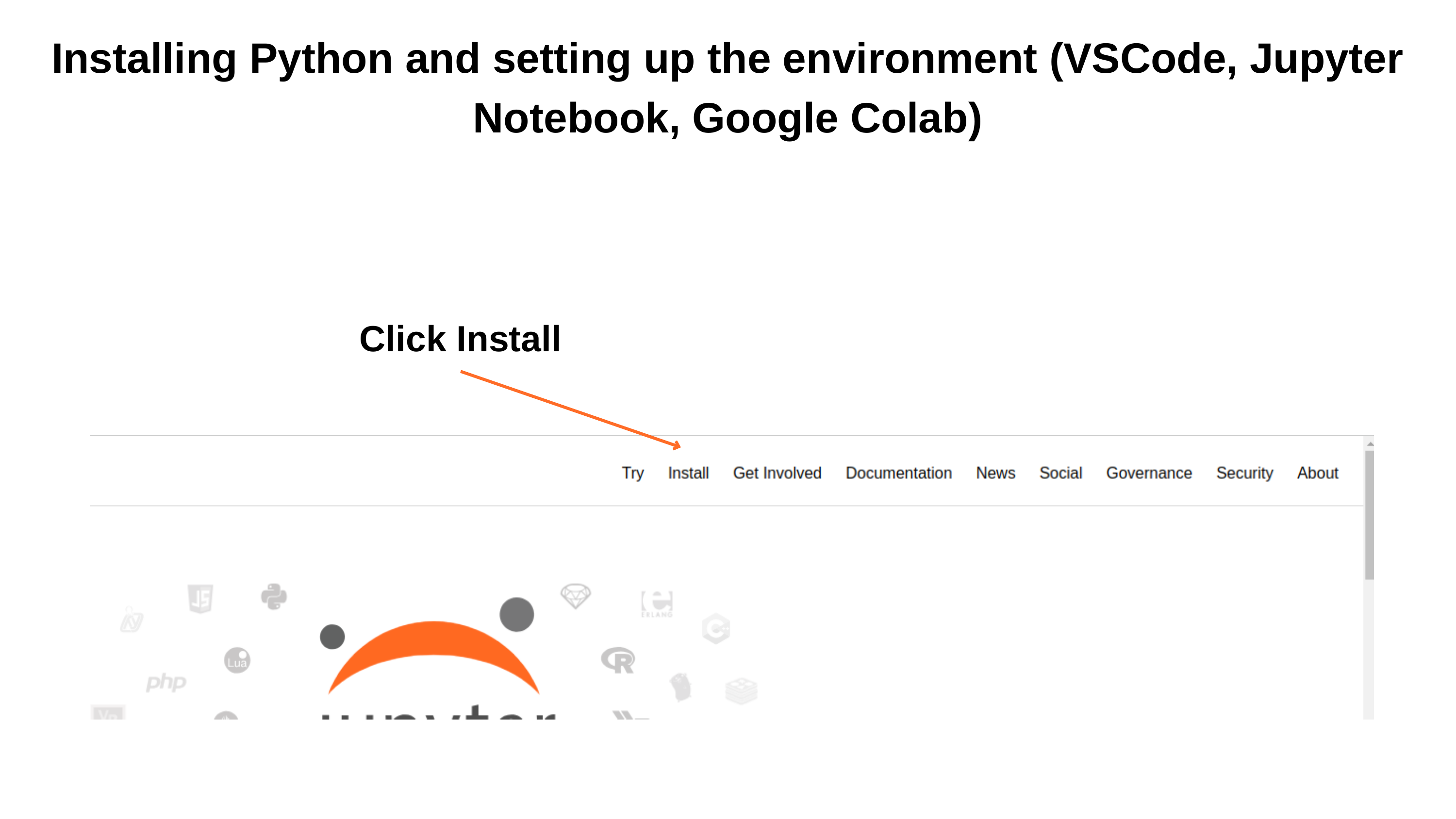

Installing Python and setting up the environment (VSCode, Jupyter Notebook, Google Colab)
Click Install